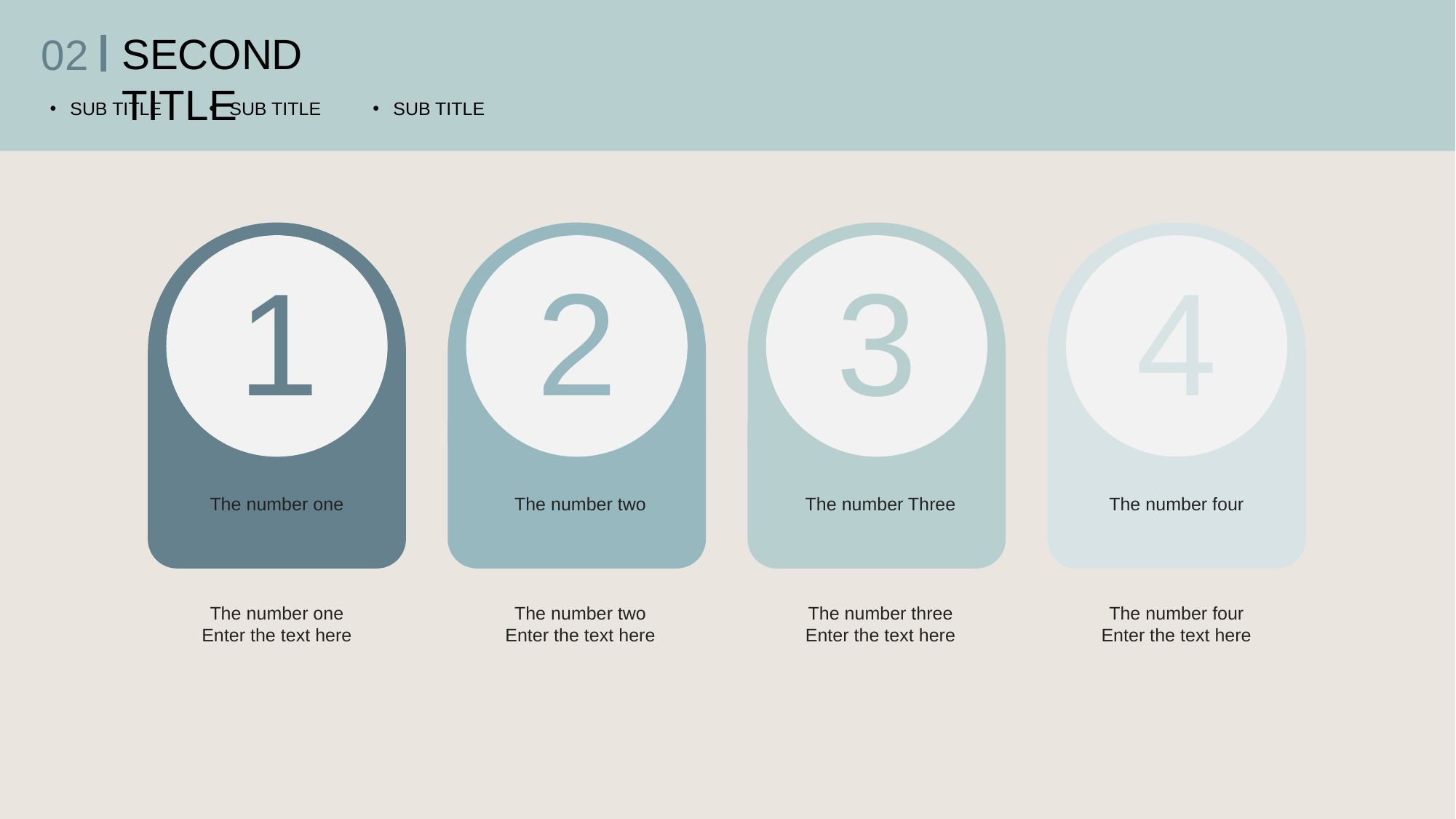

02
SECOND TITLE

SUB TITLE
SUB TITLE
SUB TITLE

1
2
3
4
The number one
The number two
The number Three
The number four
The number one
Enter the text here
The number two
Enter the text here
The number three
Enter the text here
The number four
Enter the text here